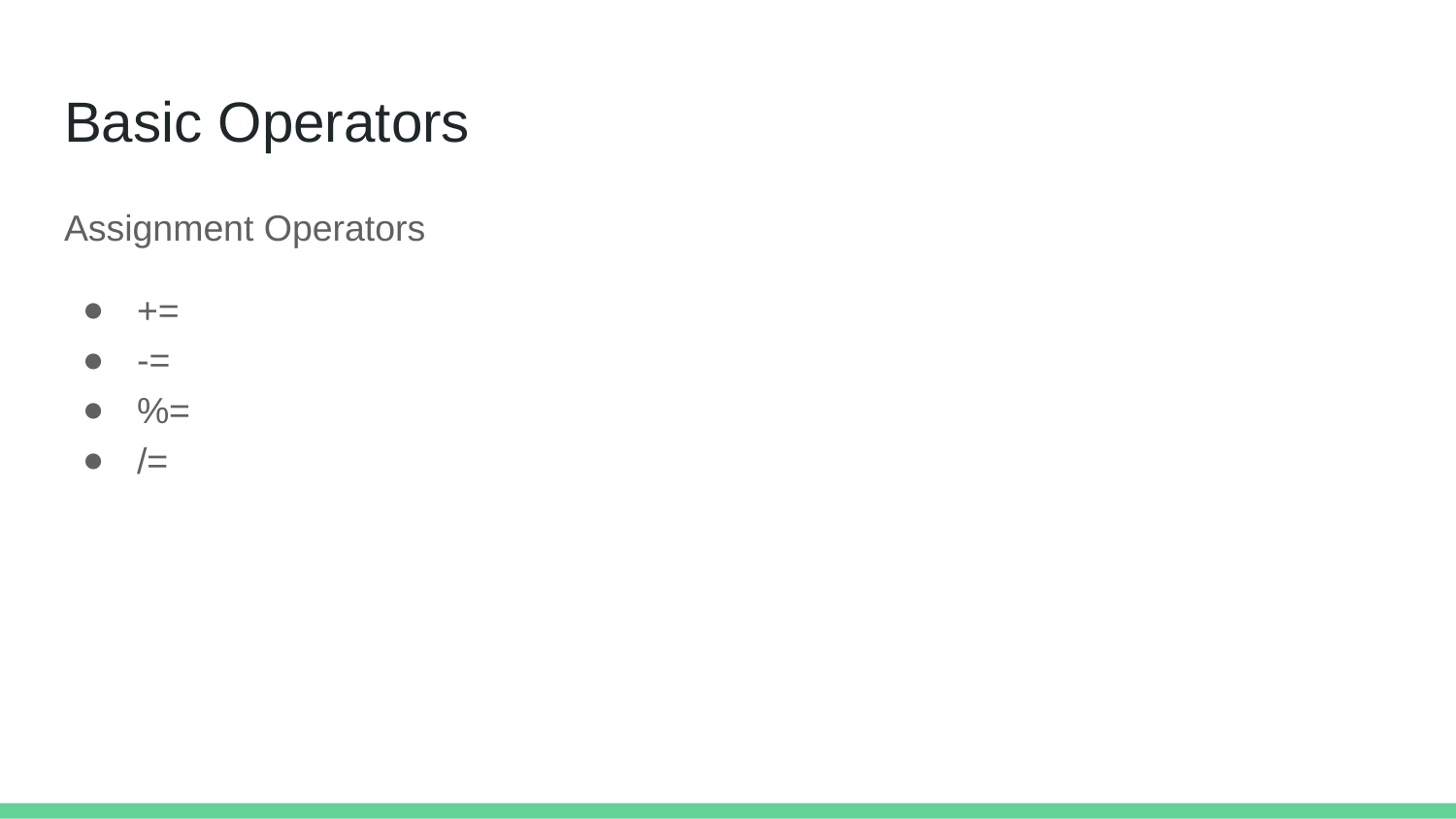

# Basic Operators
Assignment Operators
+=
-=
%=
/=